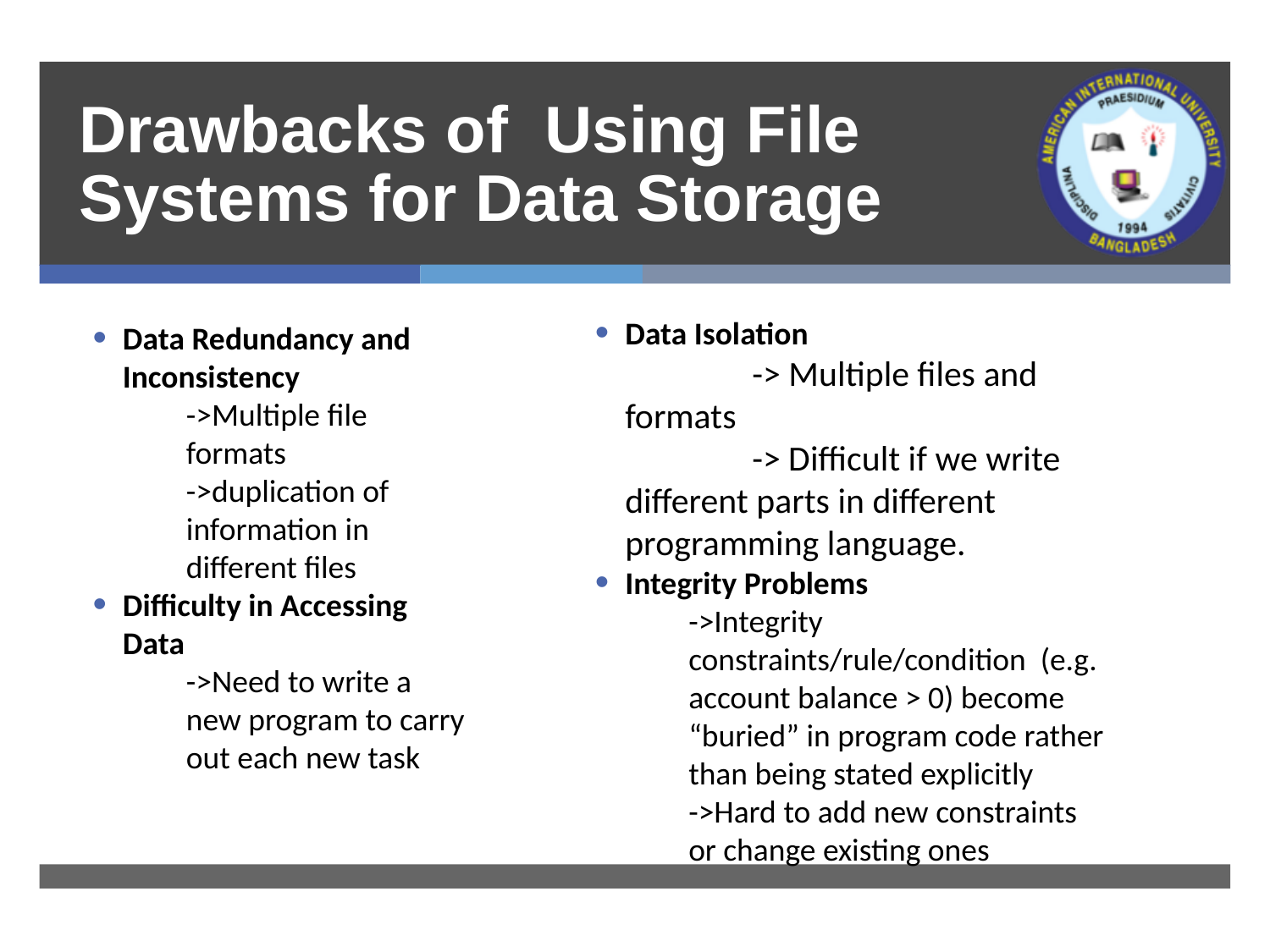

# Drawbacks of  Using File Systems for Data Storage

Data Isolation
	-> Multiple files and formats
	-> Difficult if we write different parts in different programming language.
Integrity Problems
->Integrity constraints/rule/condition  (e.g. account balance > 0) become “buried” in program code rather than being stated explicitly
->Hard to add new constraints or change existing ones
Data Redundancy and Inconsistency
->Multiple file formats
->duplication of information in different files
Difficulty in Accessing Data
->Need to write a new program to carry out each new task